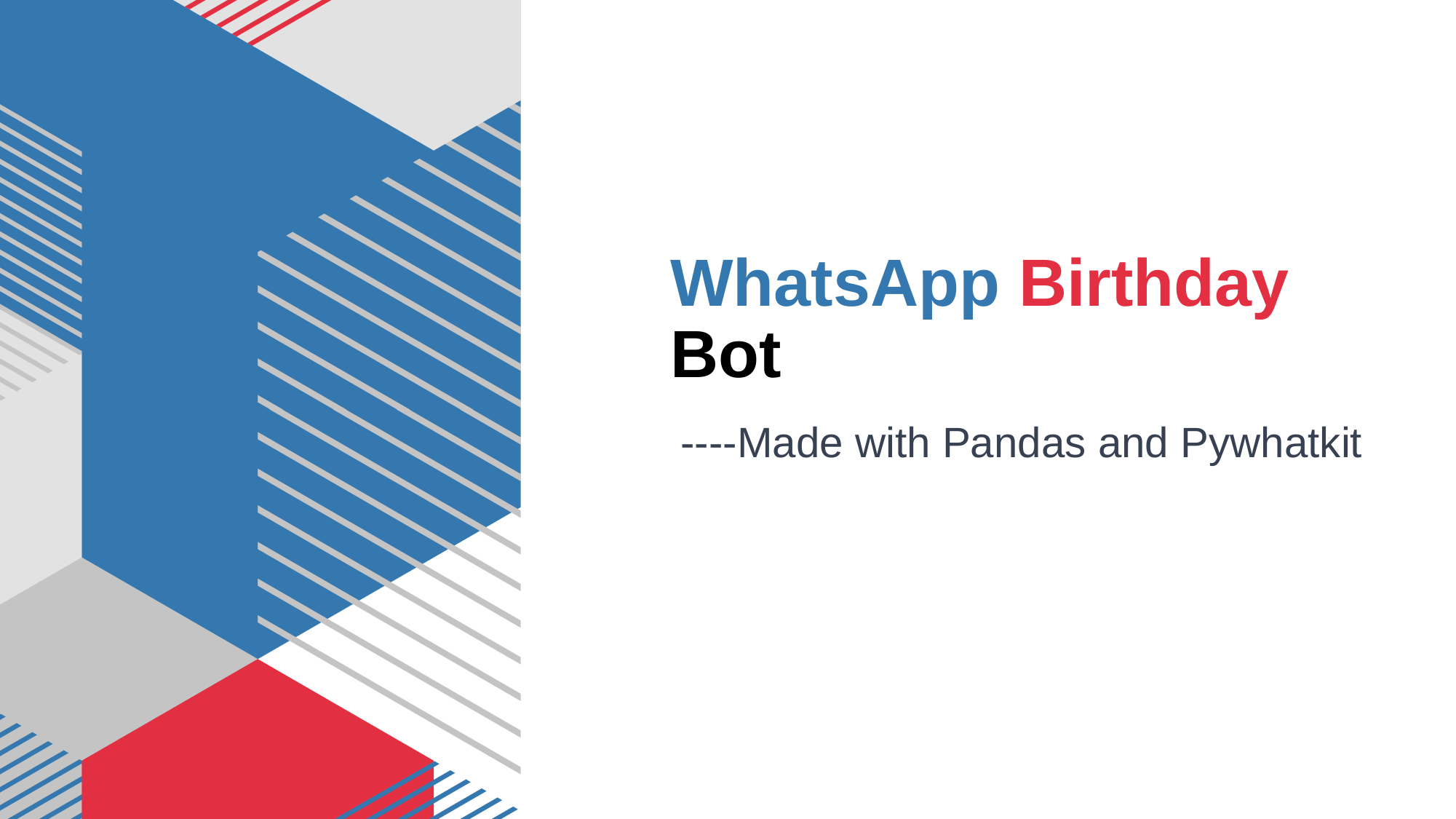

# WhatsApp Birthday Bot
----Made with Pandas and Pywhatkit